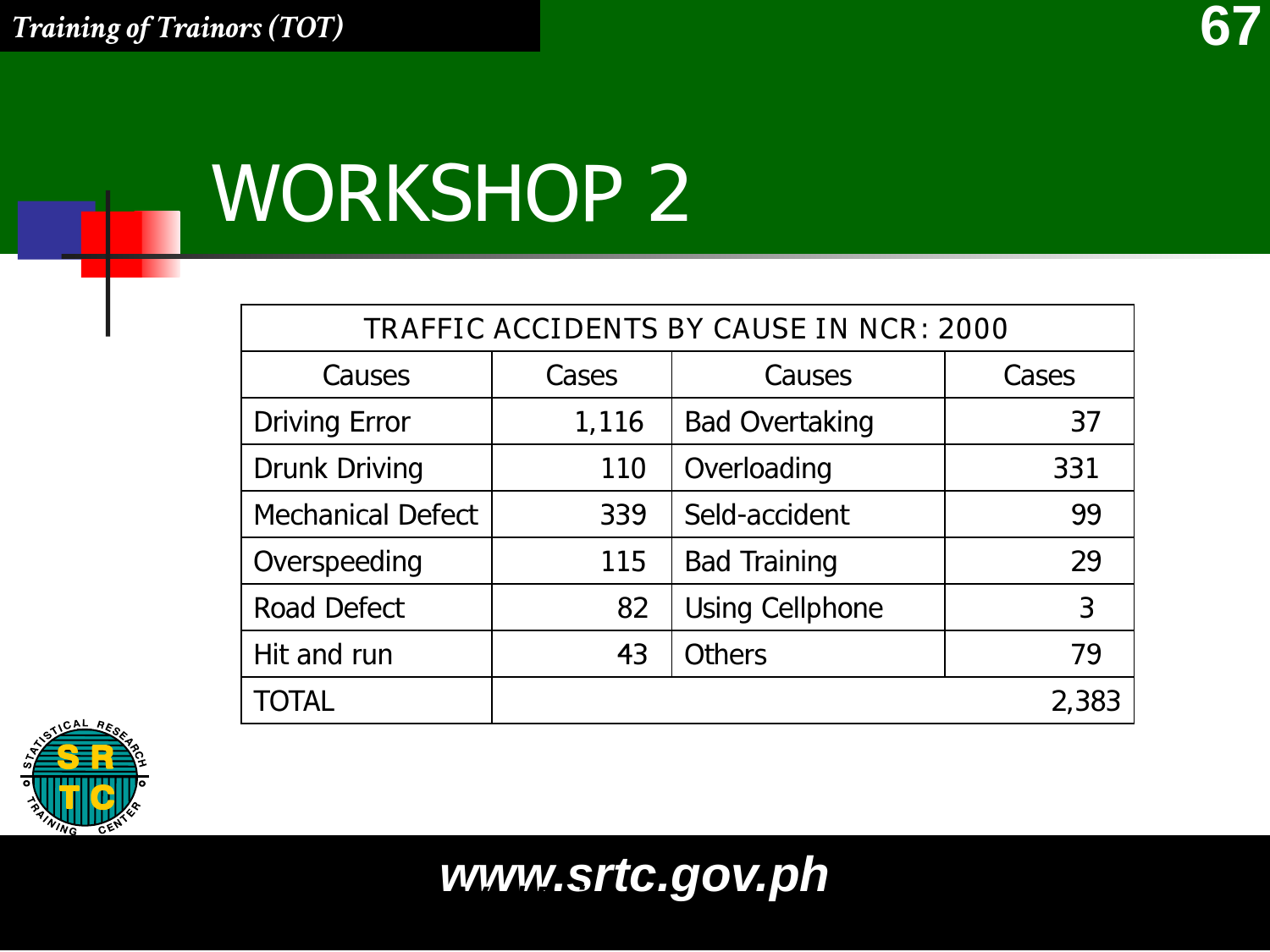

# WORKSHOP 2
| TRAFFIC ACCIDENTS BY CAUSE IN NCR: 2000 |  |  |  |
| --- | --- | --- | --- |
| Causes | Cases | Causes | Cases |
| Driving Error | 1,116 | Bad Overtaking | 37 |
| Drunk Driving | 110 | Overloading | 331 |
| Mechanical Defect | 339 | Seld-accident | 99 |
| Overspeeding | 115 | Bad Training | 29 |
| Road Defect | 82 | Using Cellphone | 3 |
| Hit and run | 43 | Others | 79 |
| TOTAL | 2,383 |  |  |